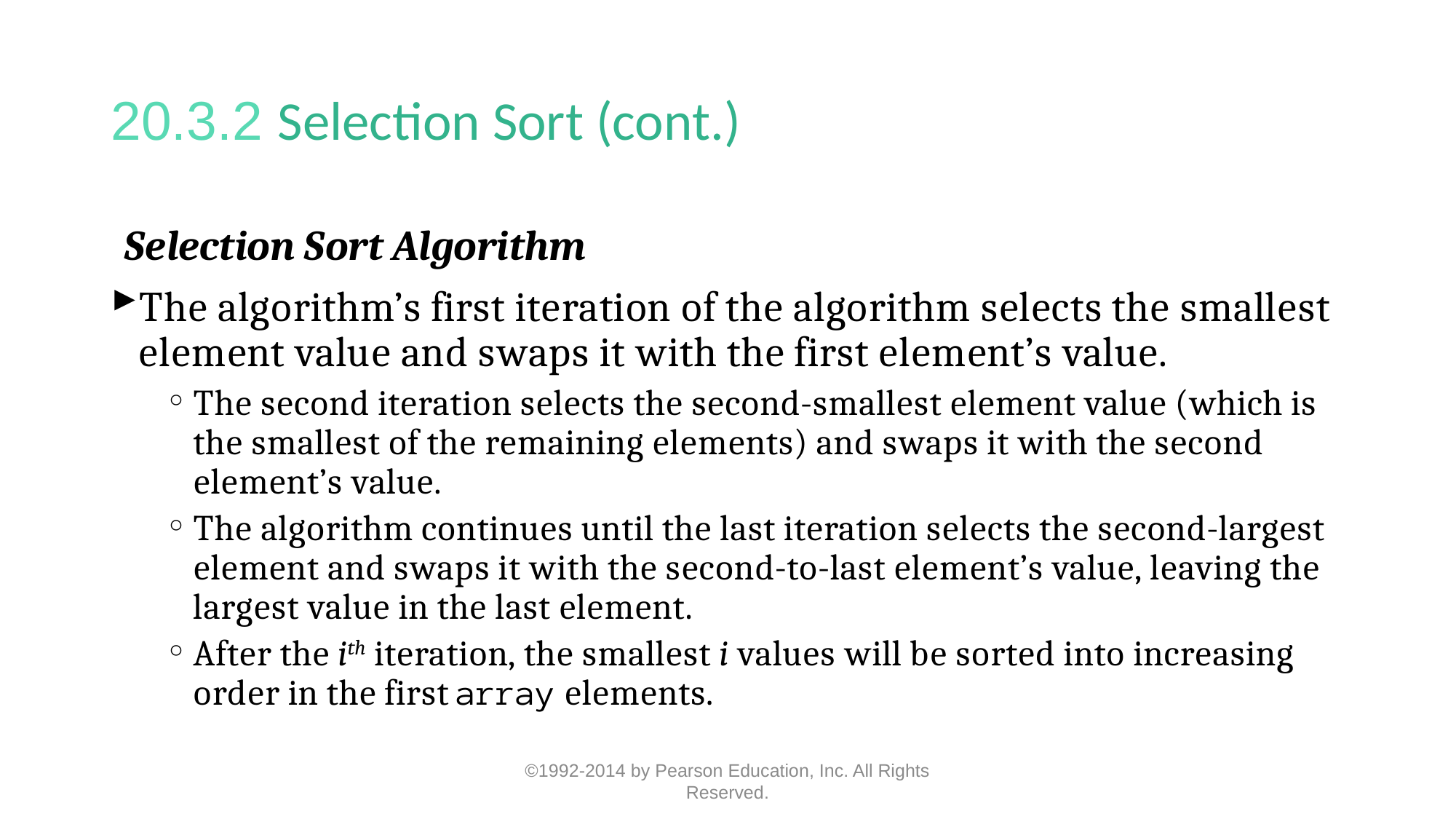

# 20.3.2 Selection Sort (cont.)
Selection Sort Algorithm
The algorithm’s first iteration of the algorithm selects the smallest element value and swaps it with the first element’s value.
The second iteration selects the second-smallest element value (which is the smallest of the remaining elements) and swaps it with the second element’s value.
The algorithm continues until the last iteration selects the second-largest element and swaps it with the second-to-last element’s value, leaving the largest value in the last element.
After the ith iteration, the smallest i values will be sorted into increasing order in the first array elements.
©1992-2014 by Pearson Education, Inc. All Rights Reserved.